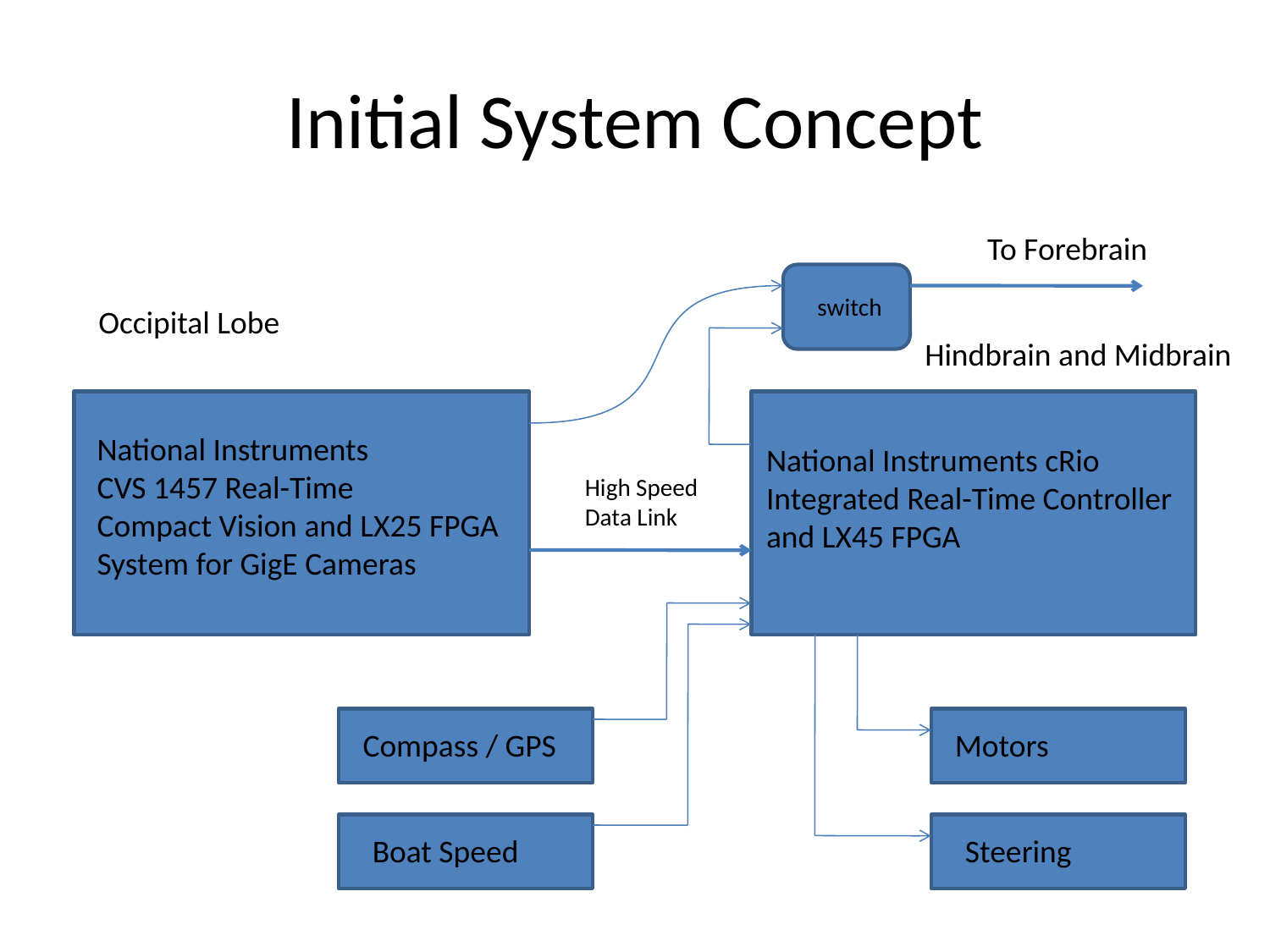

# Initial System Concept
To Forebrain

switch
Occipital Lobe
Hindbrain and Midbrain

National Instruments
CVS 1457 Real-Time
Compact Vision and LX25 FPGA
System for GigE Cameras
National Instruments cRio
Integrated Real-Time Controller
and LX45 FPGA

High Speed
Data Link

Compass / GPS
Motors

Boat Speed
Steering